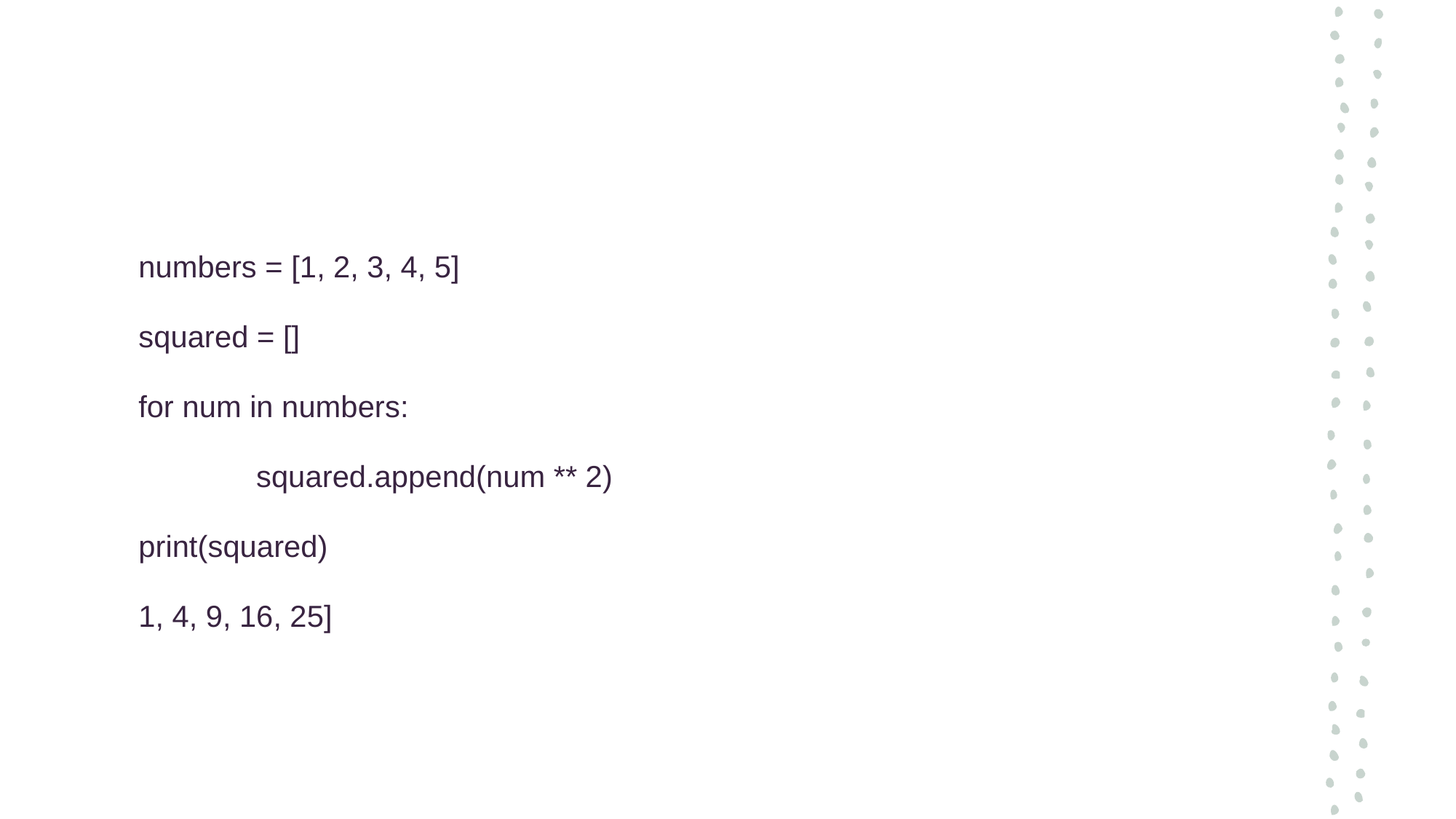

#
numbers = [1, 2, 3, 4, 5]
squared = []
for num in numbers:
	 squared.append(num ** 2)
print(squared)
1, 4, 9, 16, 25]